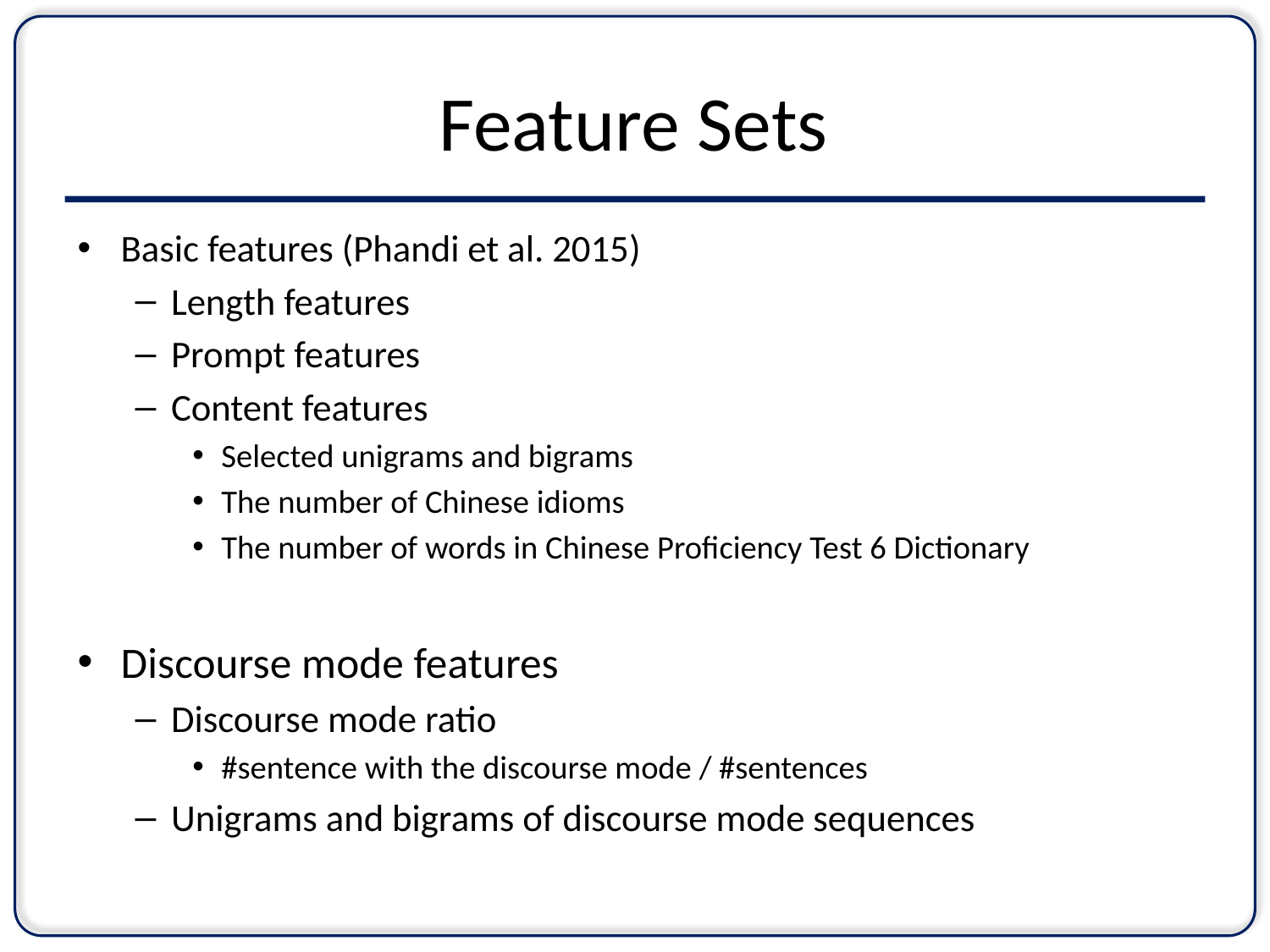

# Feature Sets
Basic features (Phandi et al. 2015)
Length features
Prompt features
Content features
Selected unigrams and bigrams
The number of Chinese idioms
The number of words in Chinese Proficiency Test 6 Dictionary

Discourse mode features
Discourse mode ratio
#sentence with the discourse mode / #sentences
Unigrams and bigrams of discourse mode sequences